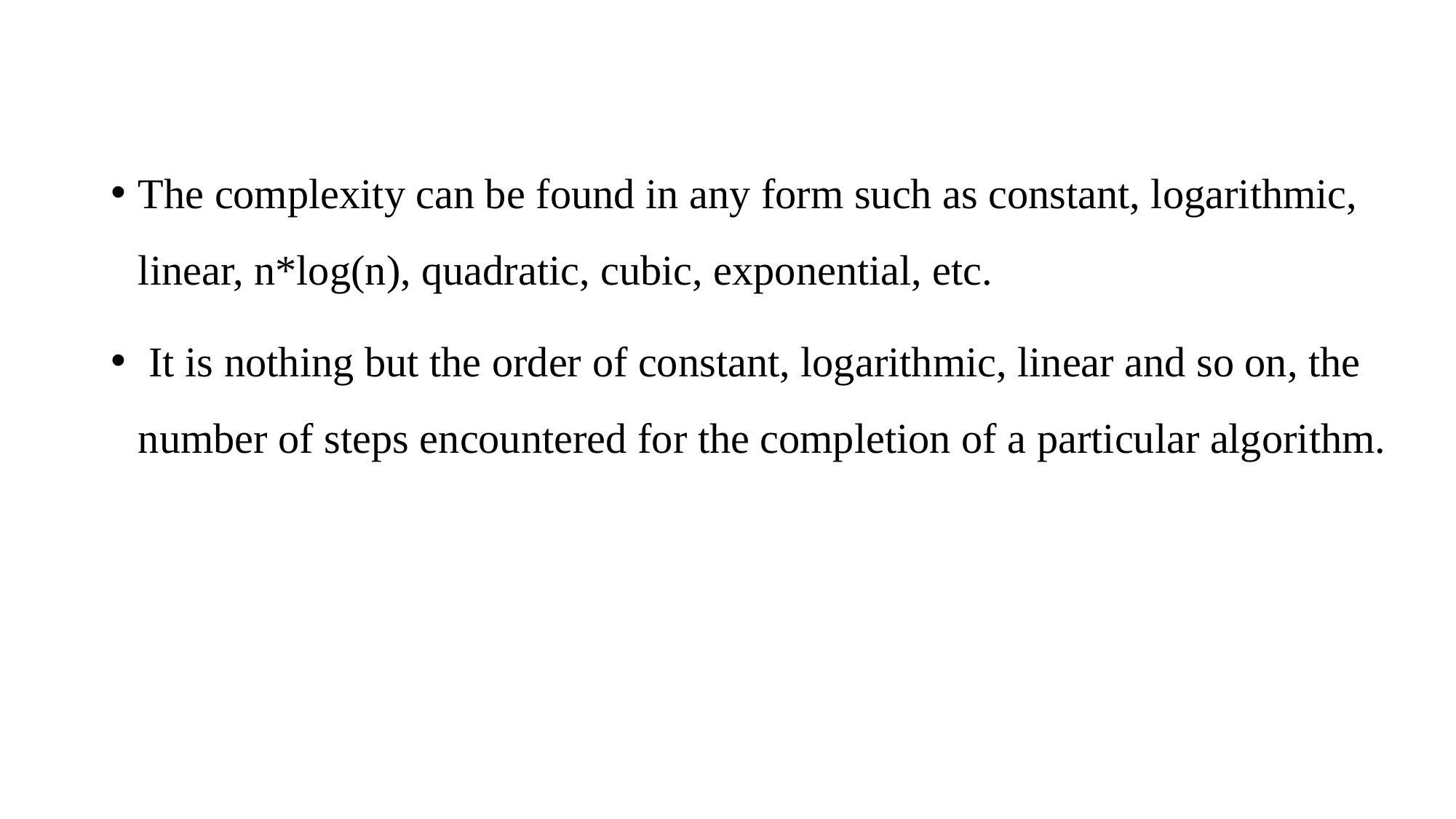

#
The complexity can be found in any form such as constant, logarithmic, linear, n*log(n), quadratic, cubic, exponential, etc.
 It is nothing but the order of constant, logarithmic, linear and so on, the number of steps encountered for the completion of a particular algorithm.